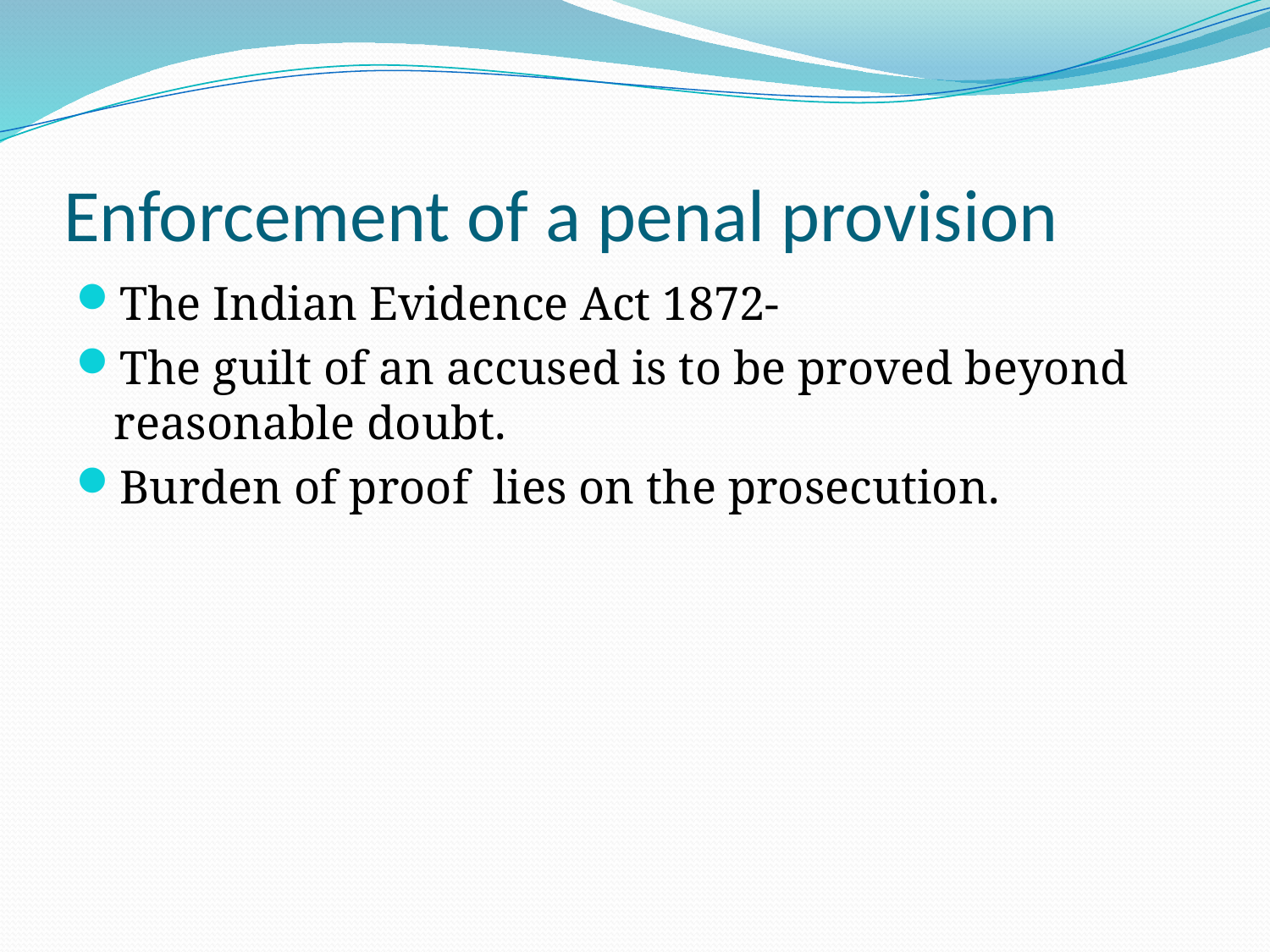

# Enforcement of a penal provision
The Indian Evidence Act 1872-
The guilt of an accused is to be proved beyond reasonable doubt.
Burden of proof  lies on the prosecution.